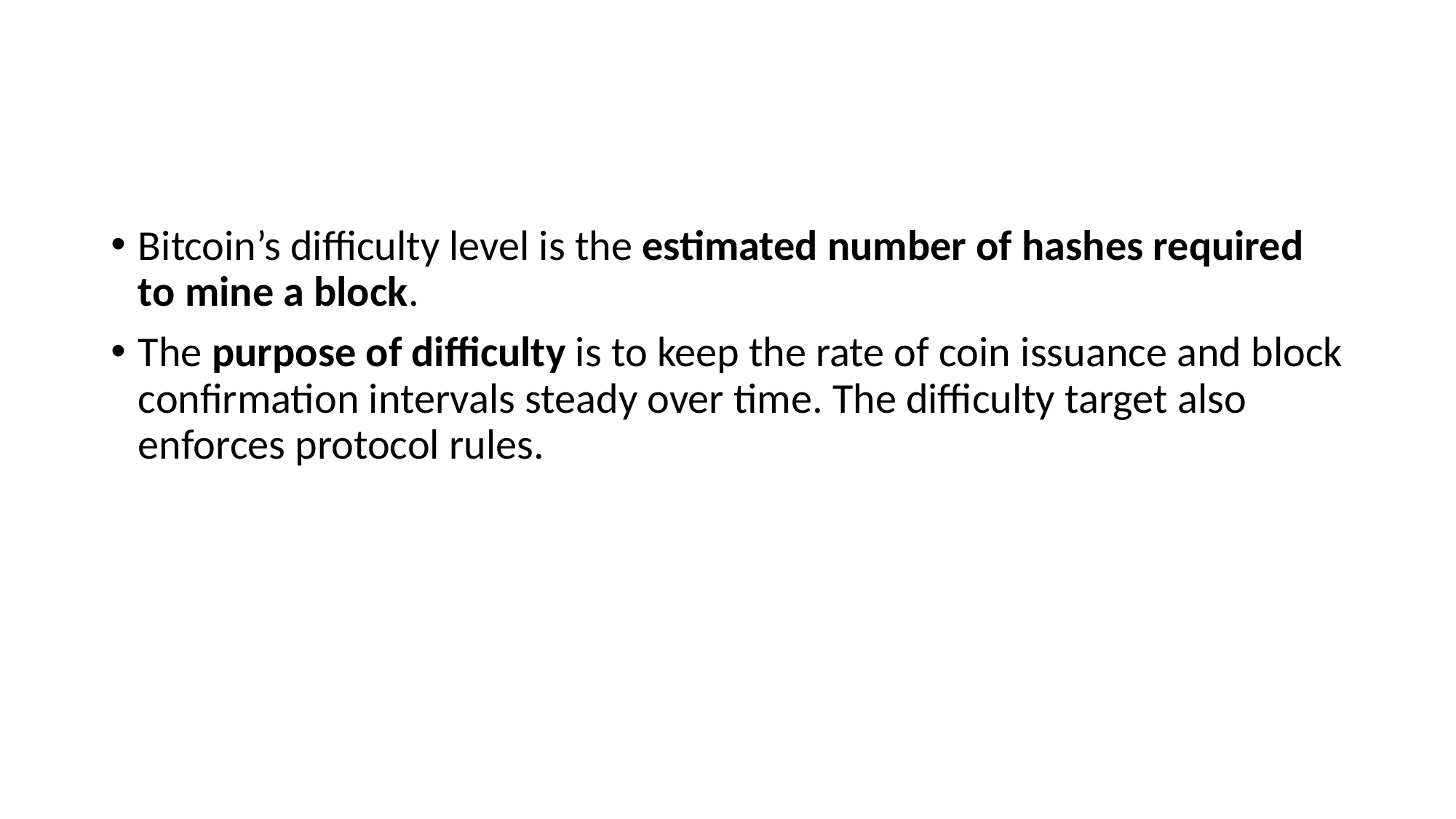

#
Bitcoin’s difficulty level is the estimated number of hashes required to mine a block.
The purpose of difficulty is to keep the rate of coin issuance and block confirmation intervals steady over time. The difficulty target also enforces protocol rules.